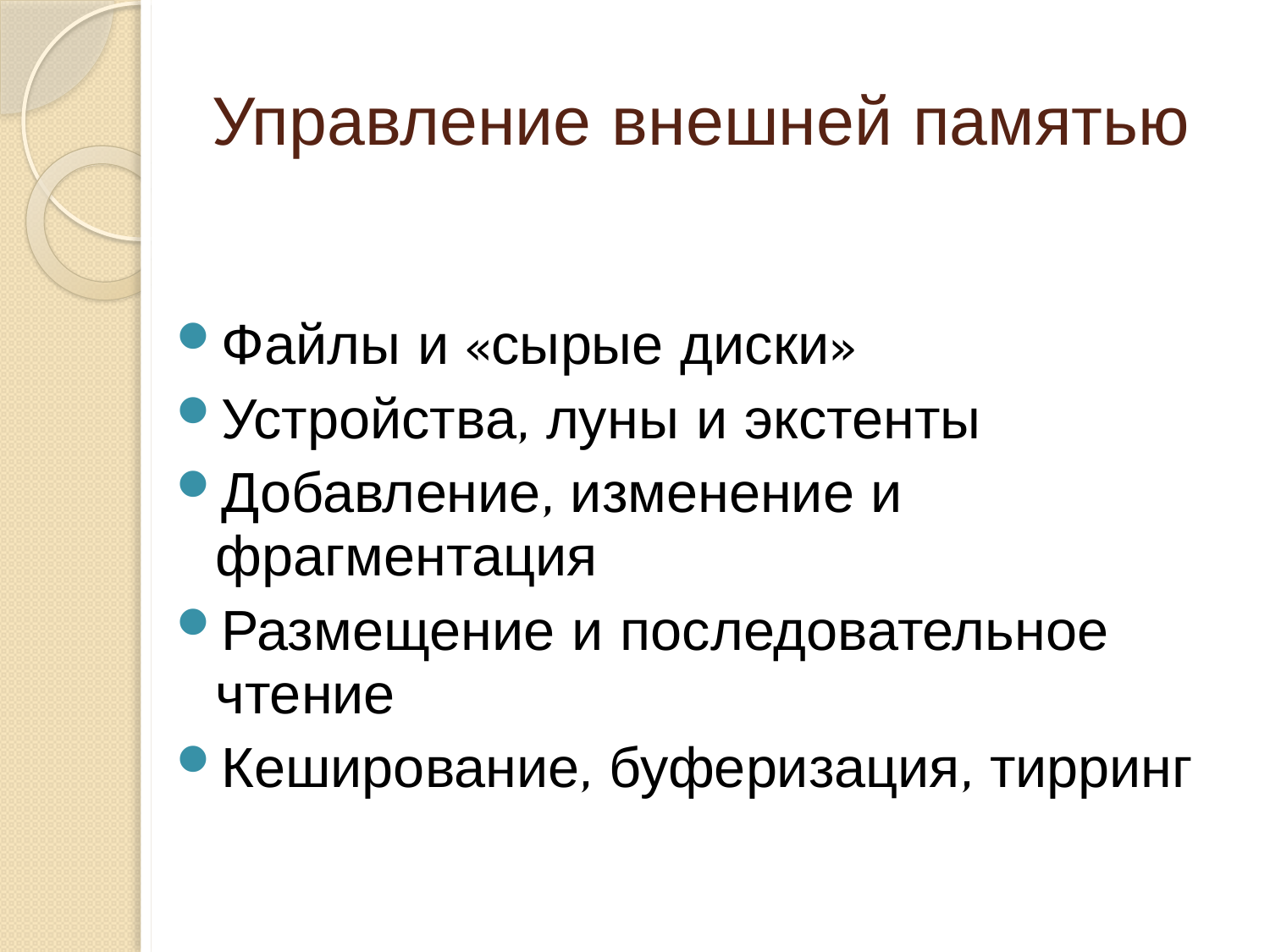

# Управление внешней памятью
Файлы и «сырые диски»
Устройства, луны и экстенты
Добавление, изменение и фрагментация
Размещение и последовательное чтение
Кеширование, буферизация, тирринг